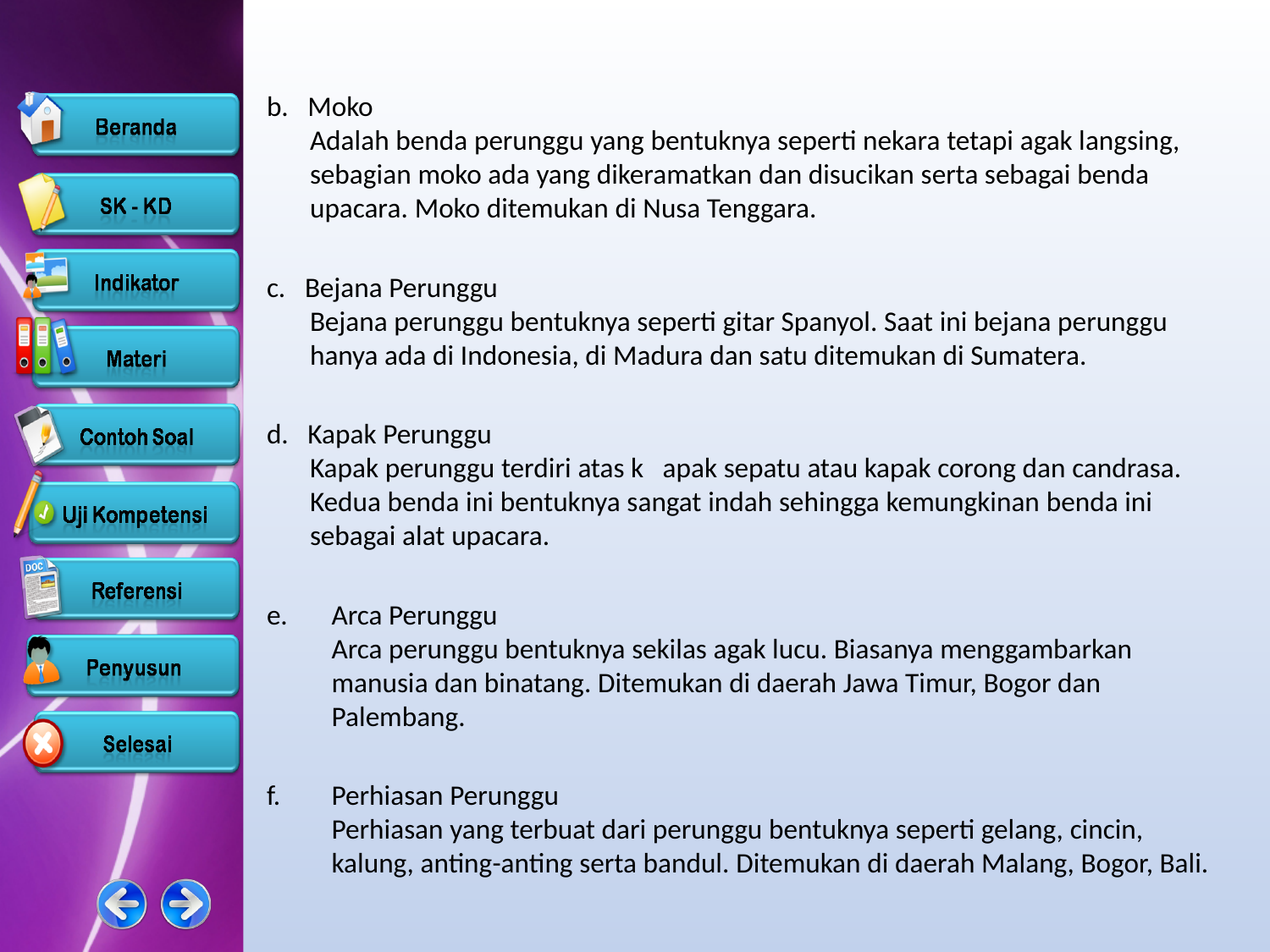

b.   Moko
Adalah benda perunggu yang bentuknya seperti nekara tetapi agak langsing, sebagian moko ada yang dikeramatkan dan disucikan serta sebagai benda upacara. Moko ditemukan di Nusa Tenggara.

c.   Bejana Perunggu
Bejana perunggu bentuknya seperti gitar Spanyol. Saat ini bejana perunggu hanya ada di Indonesia, di Madura dan satu ditemukan di Sumatera.

d.   Kapak Perunggu
Kapak perunggu terdiri atas k   apak sepatu atau kapak corong dan candrasa. Kedua benda ini bentuknya sangat indah sehingga kemungkinan benda ini sebagai alat upacara.

Arca Perunggu
Arca perunggu bentuknya sekilas agak lucu. Biasanya menggambarkan manusia dan binatang. Ditemukan di daerah Jawa Timur, Bogor dan Palembang.

Perhiasan Perunggu
Perhiasan yang terbuat dari perunggu bentuknya seperti gelang, cincin, kalung, anting-anting serta bandul. Ditemukan di daerah Malang, Bogor, Bali.